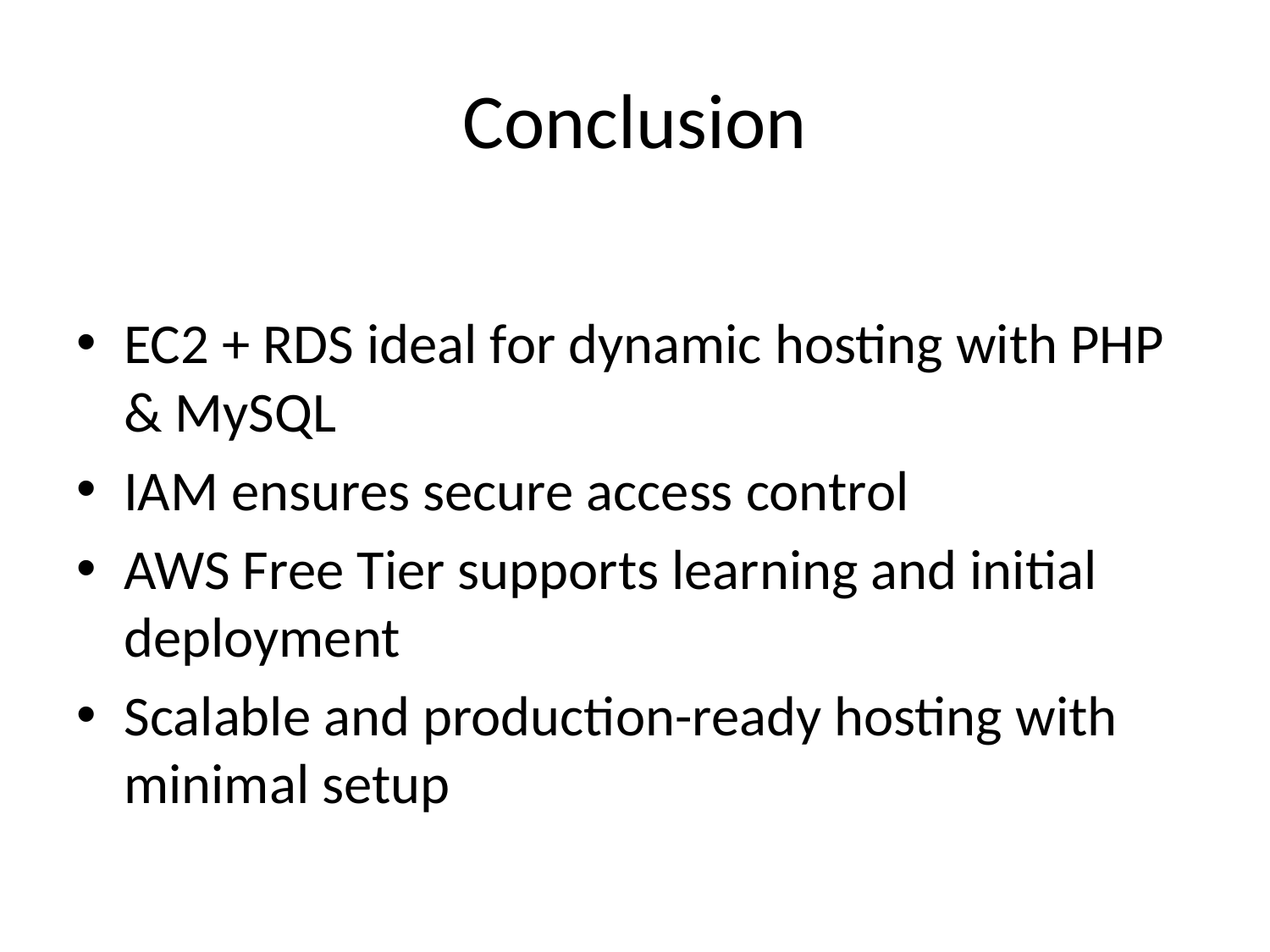

# Conclusion

EC2 + RDS ideal for dynamic hosting with PHP & MySQL
IAM ensures secure access control
AWS Free Tier supports learning and initial deployment
Scalable and production-ready hosting with minimal setup